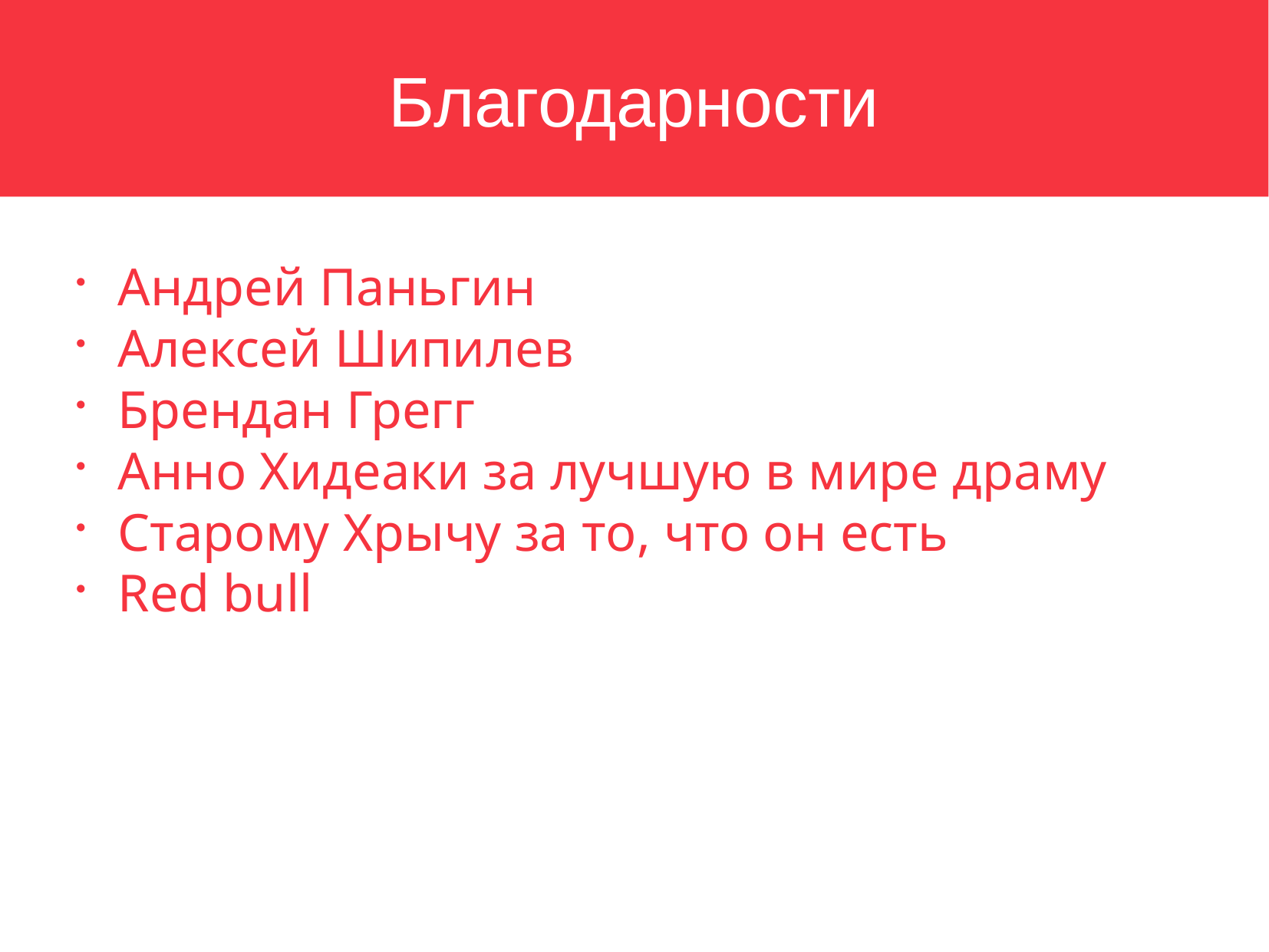

Благодарности
Андрей Паньгин
Алексей Шипилев
Брендан Грегг
Анно Хидеаки за лучшую в мире драму
Старому Хрычу за то, что он есть
Red bull